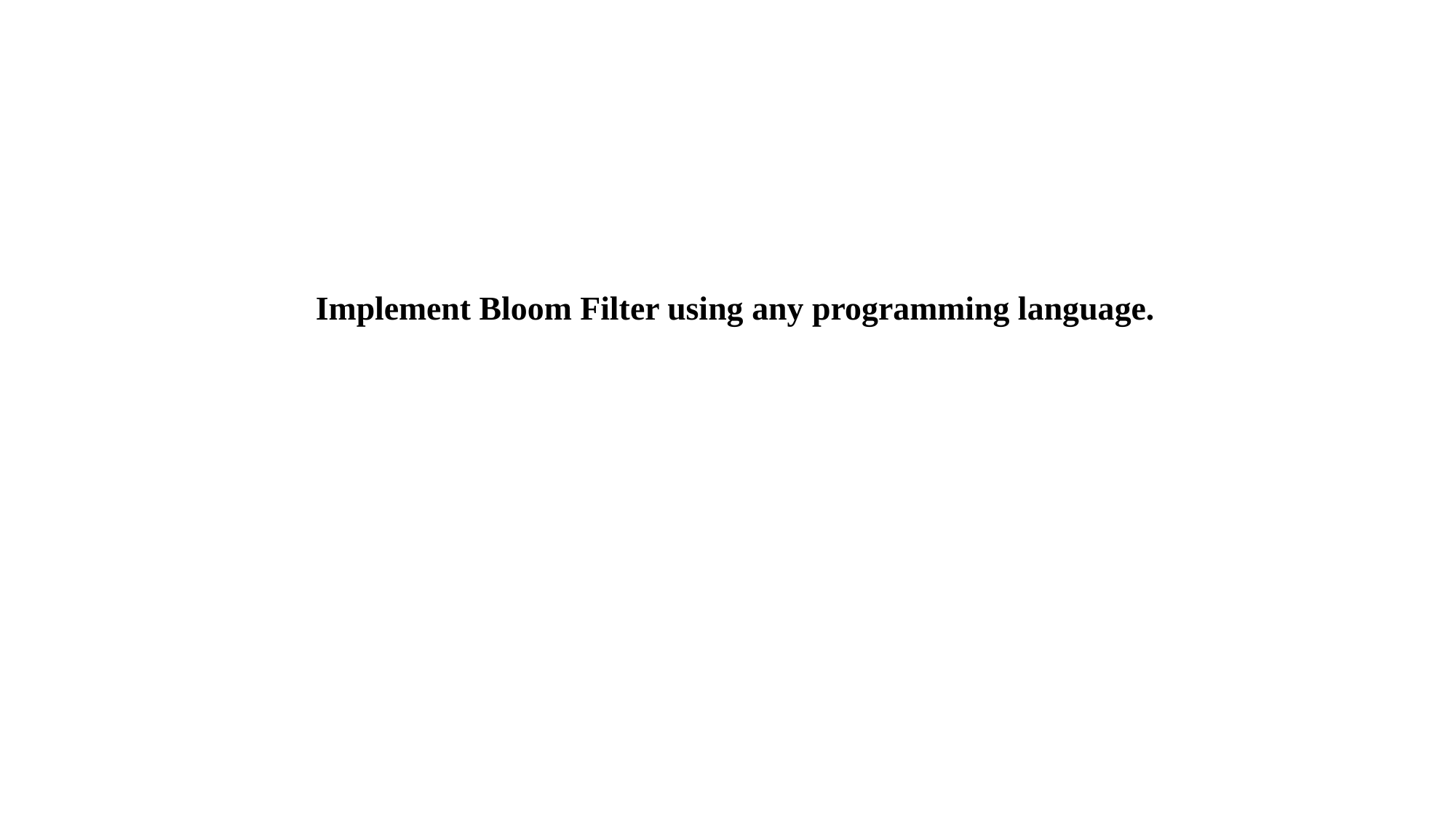

Implement Bloom Filter using any programming language.